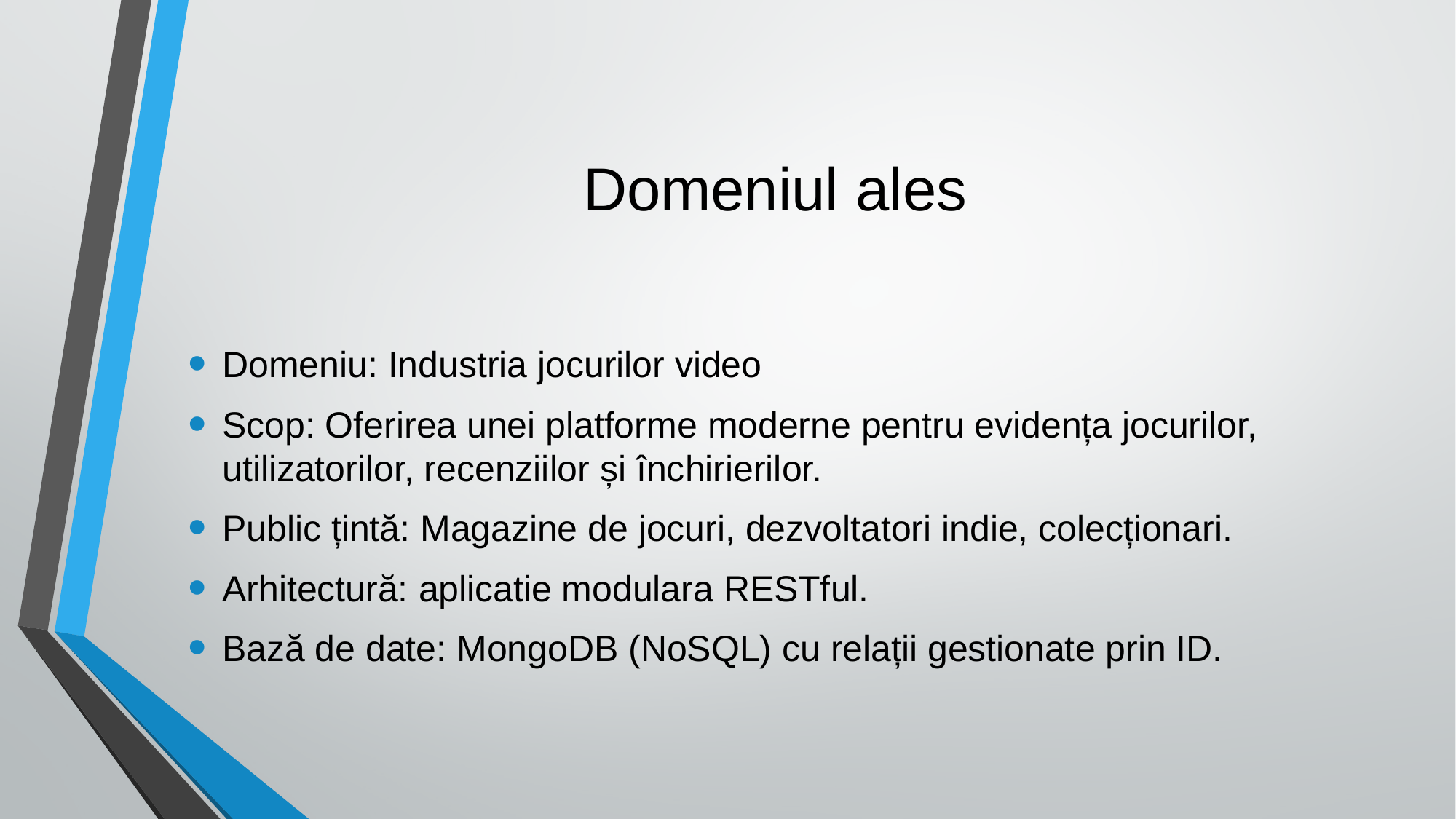

# Domeniul ales
Domeniu: Industria jocurilor video
Scop: Oferirea unei platforme moderne pentru evidența jocurilor, utilizatorilor, recenziilor și închirierilor.
Public țintă: Magazine de jocuri, dezvoltatori indie, colecționari.
Arhitectură: aplicatie modulara RESTful.
Bază de date: MongoDB (NoSQL) cu relații gestionate prin ID.